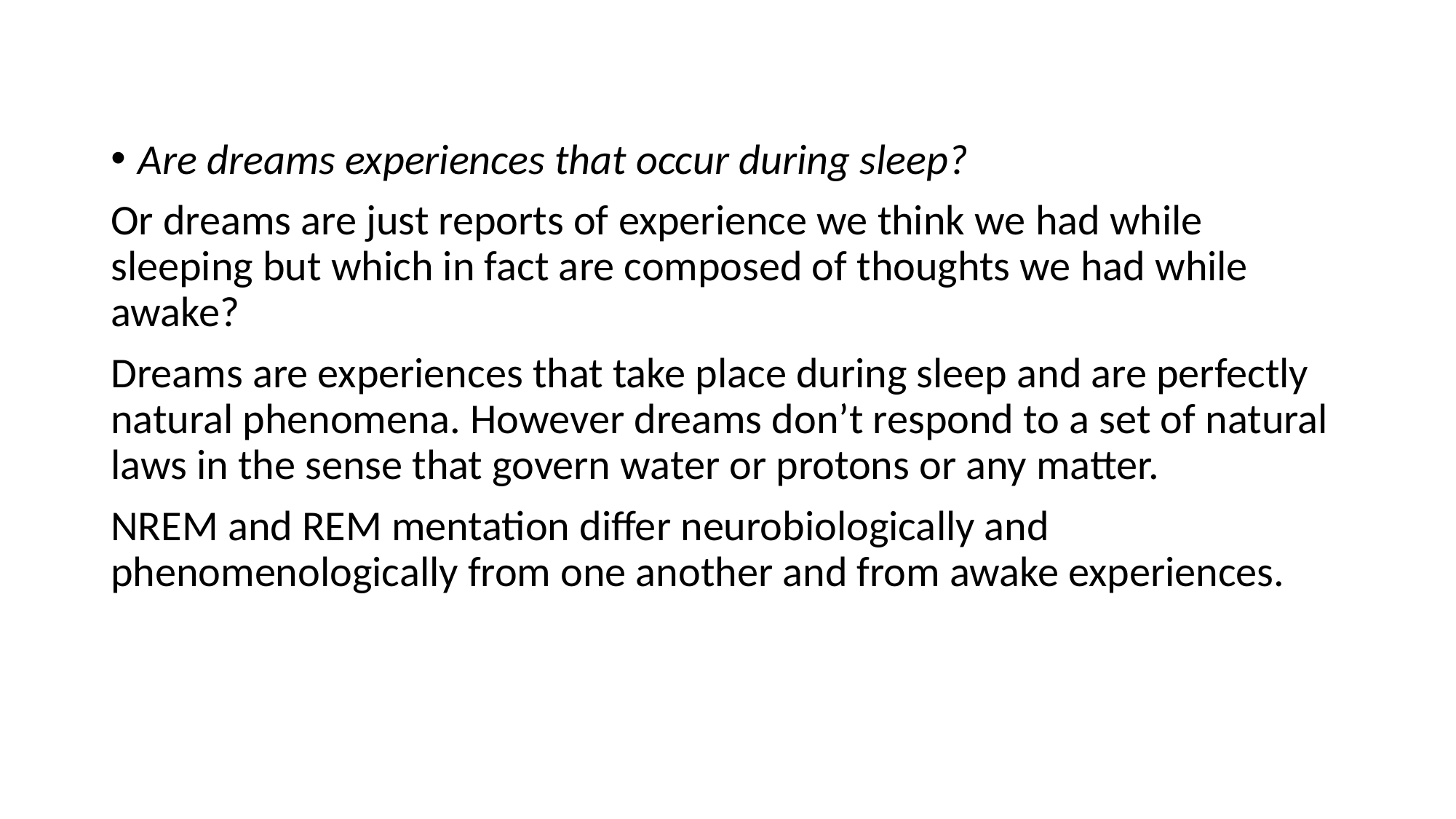

#
Are dreams experiences that occur during sleep?
Or dreams are just reports of experience we think we had while sleeping but which in fact are composed of thoughts we had while awake?
Dreams are experiences that take place during sleep and are perfectly natural phenomena. However dreams don’t respond to a set of natural laws in the sense that govern water or protons or any matter.
NREM and REM mentation differ neurobiologically and phenomenologically from one another and from awake experiences.